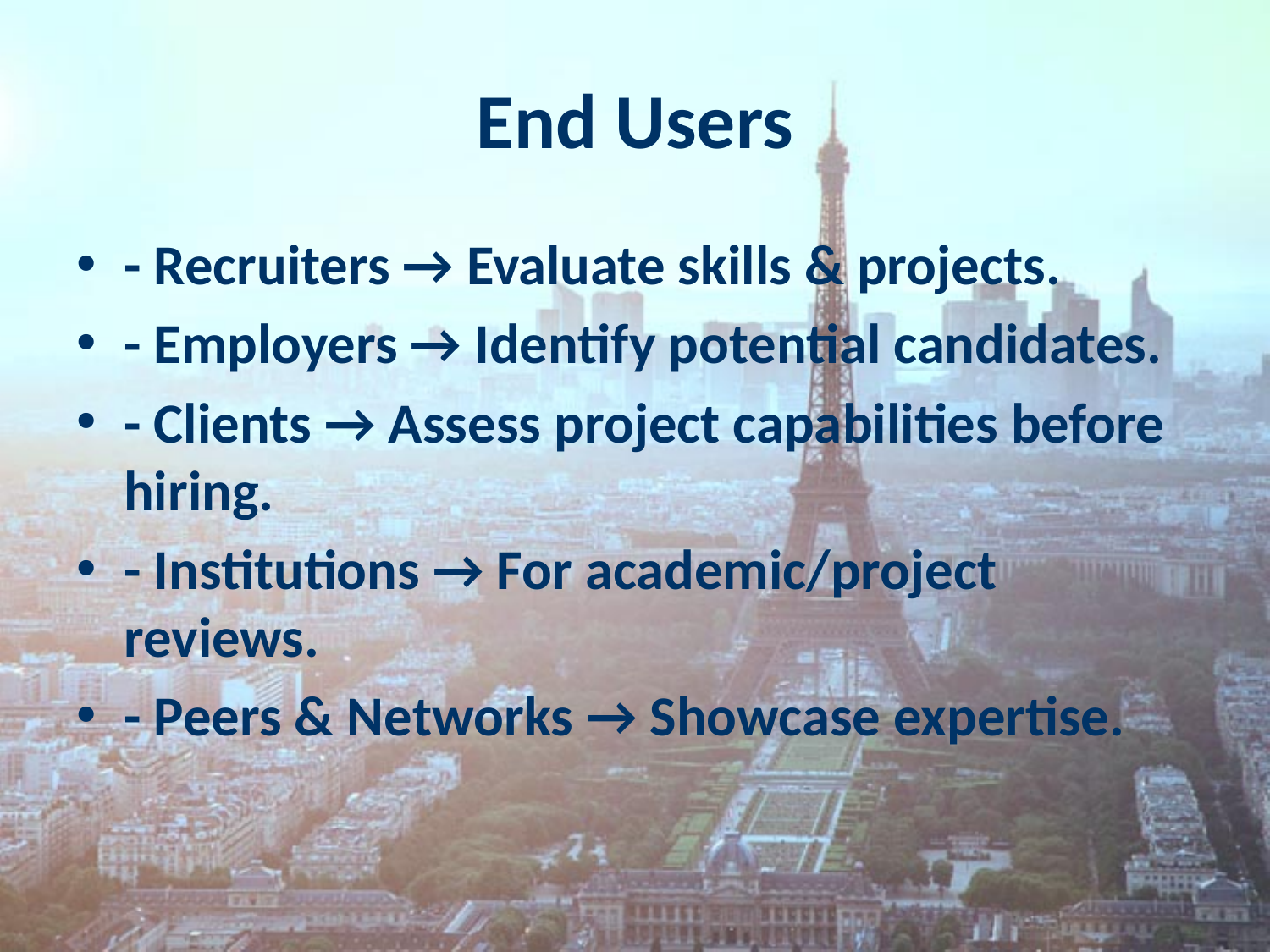

# End Users
- Recruiters → Evaluate skills & projects.
- Employers → Identify potential candidates.
- Clients → Assess project capabilities before hiring.
- Institutions → For academic/project reviews.
- Peers & Networks → Showcase expertise.